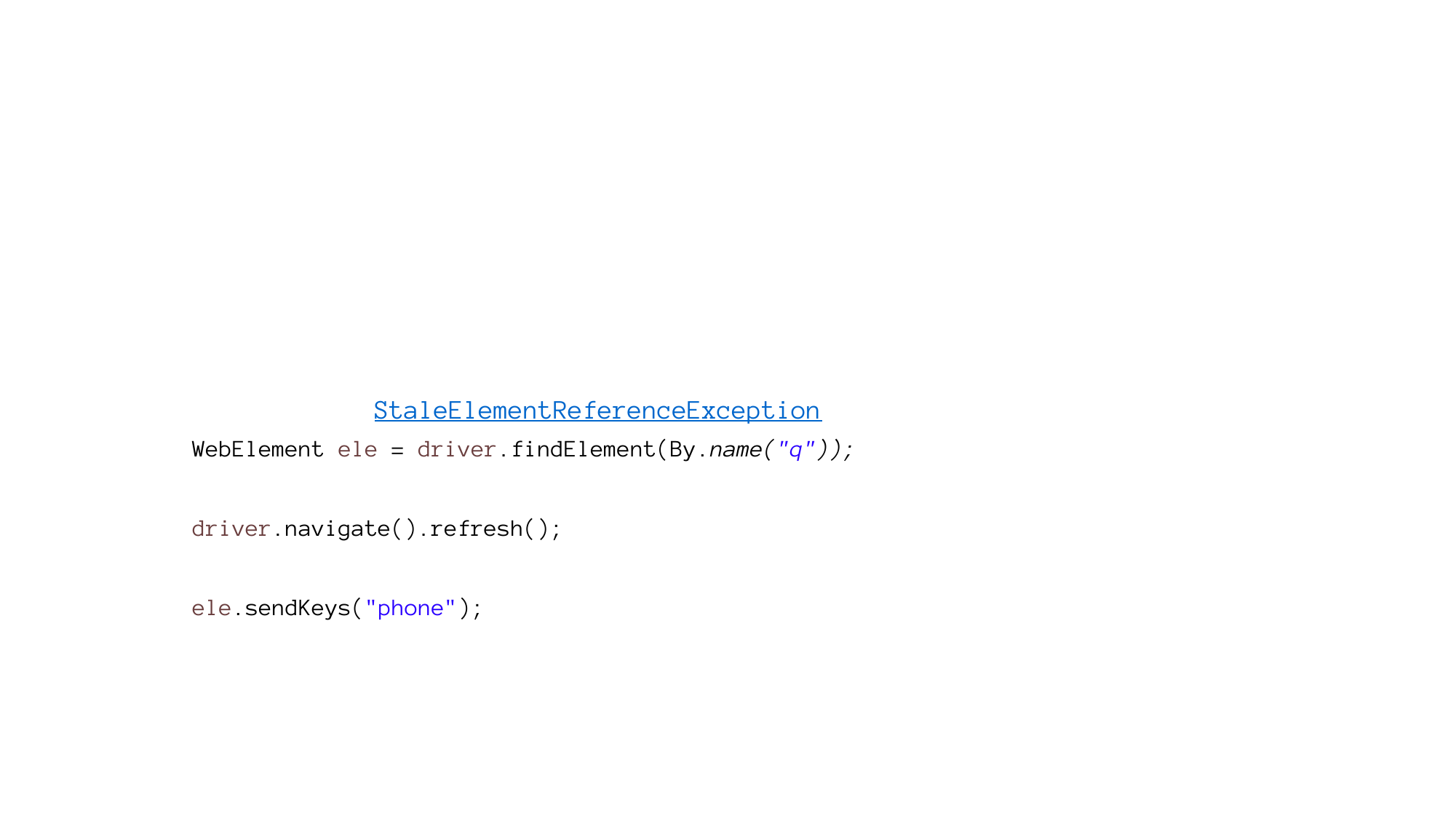

#
StaleElementReferenceException
WebElement ele = driver.findElement(By.name("q"));

driver.navigate().refresh();

ele.sendKeys("phone");